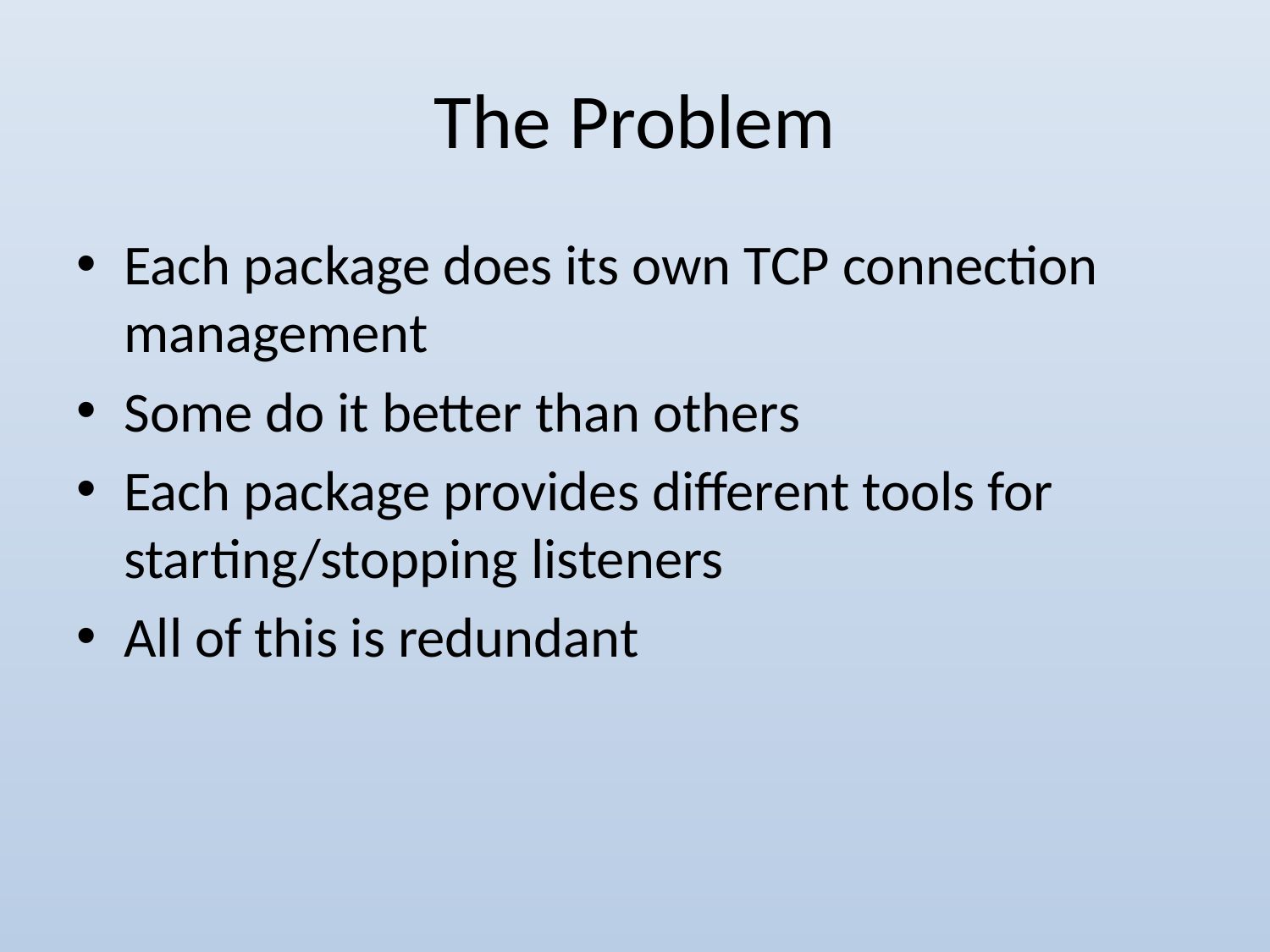

# The Problem
Each package does its own TCP connection management
Some do it better than others
Each package provides different tools for starting/stopping listeners
All of this is redundant